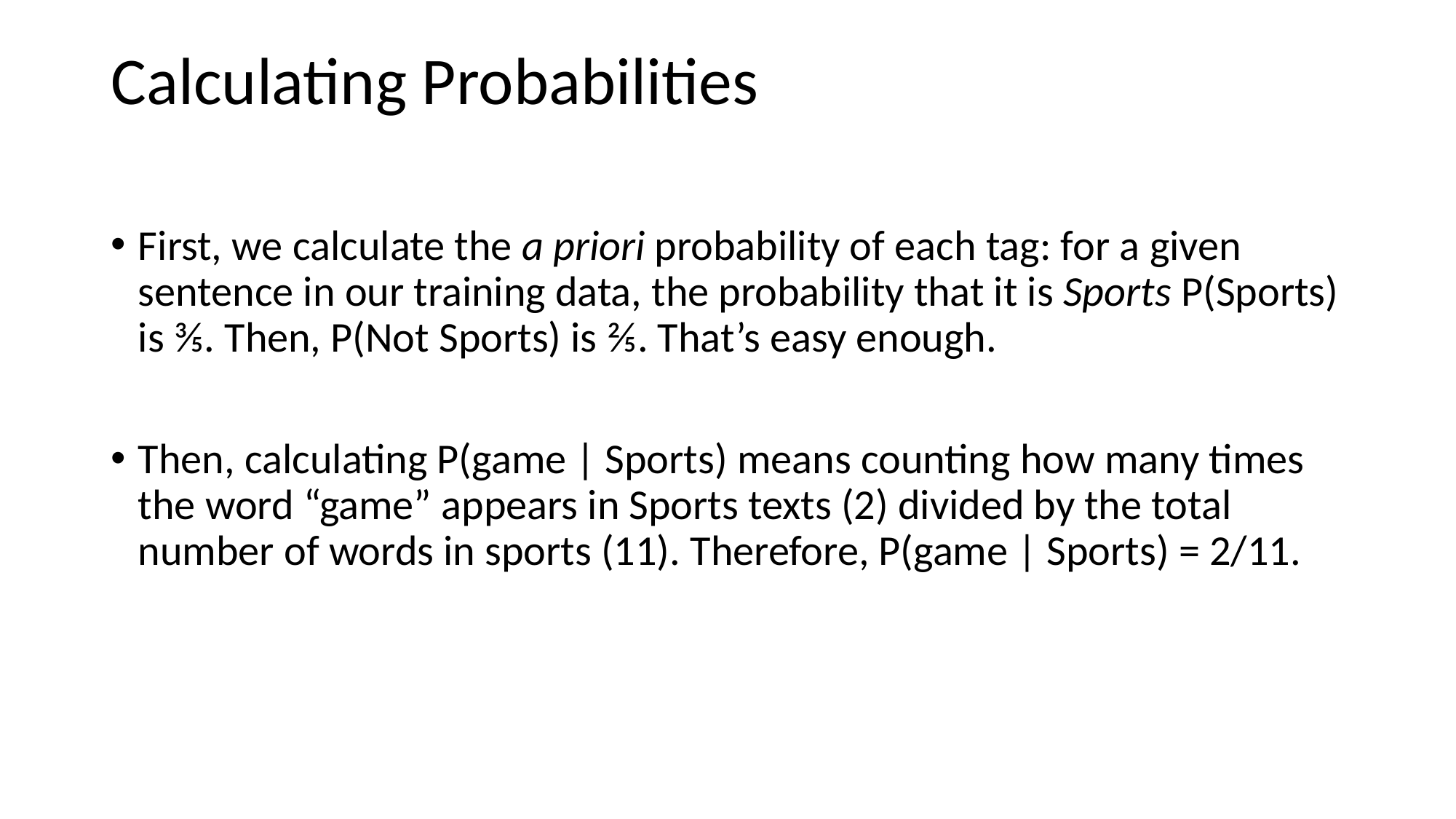

# Calculating Probabilities
First, we calculate the a priori probability of each tag: for a given sentence in our training data, the probability that it is Sports P(Sports) is ⅗. Then, P(Not Sports) is ⅖. That’s easy enough.

Then, calculating P(game | Sports) means counting how many times the word “game” appears in Sports texts (2) divided by the total number of words in sports (11). Therefore, P(game | Sports) = 2/11.